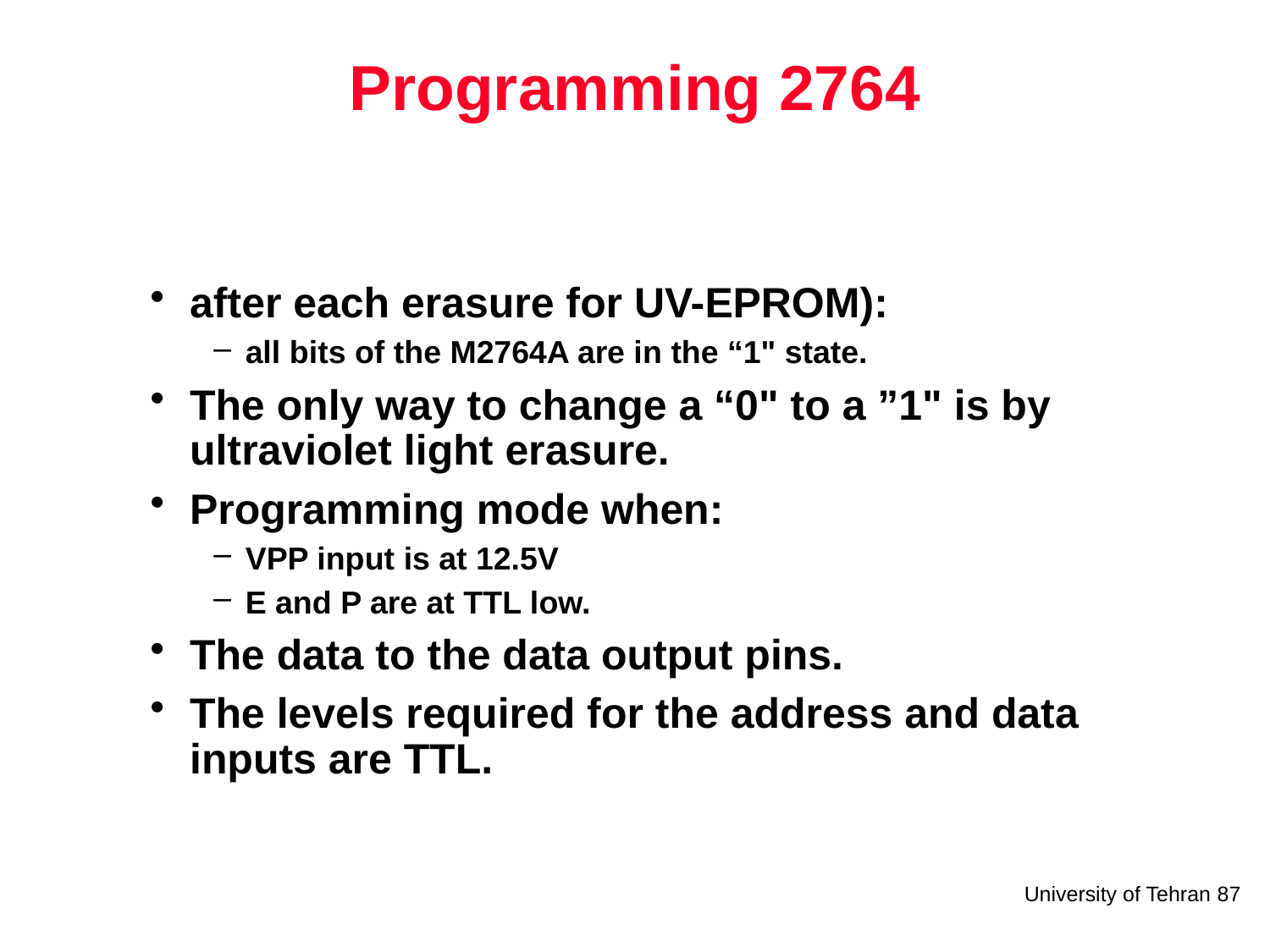

# Programming 2764
after each erasure for UV-EPROM):
all bits of the M2764A are in the “1" state.
The only way to change a “0" to a ”1" is by ultraviolet light erasure.
Programming mode when:
VPP input is at 12.5V
E and P are at TTL low.
The data to the data output pins.
The levels required for the address and data inputs are TTL.